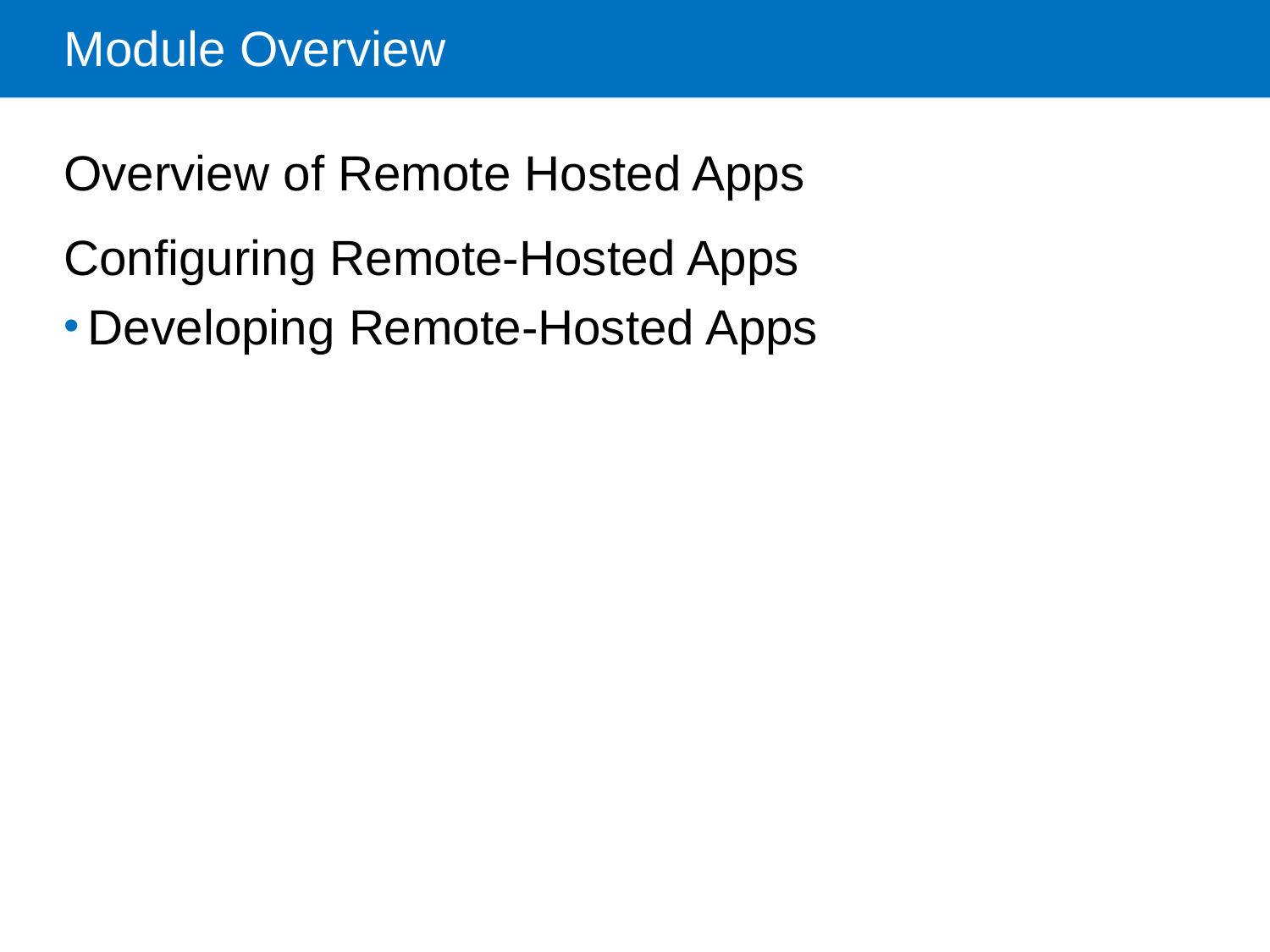

# Module Overview
Overview of Remote Hosted Apps
Configuring Remote-Hosted Apps
Developing Remote-Hosted Apps